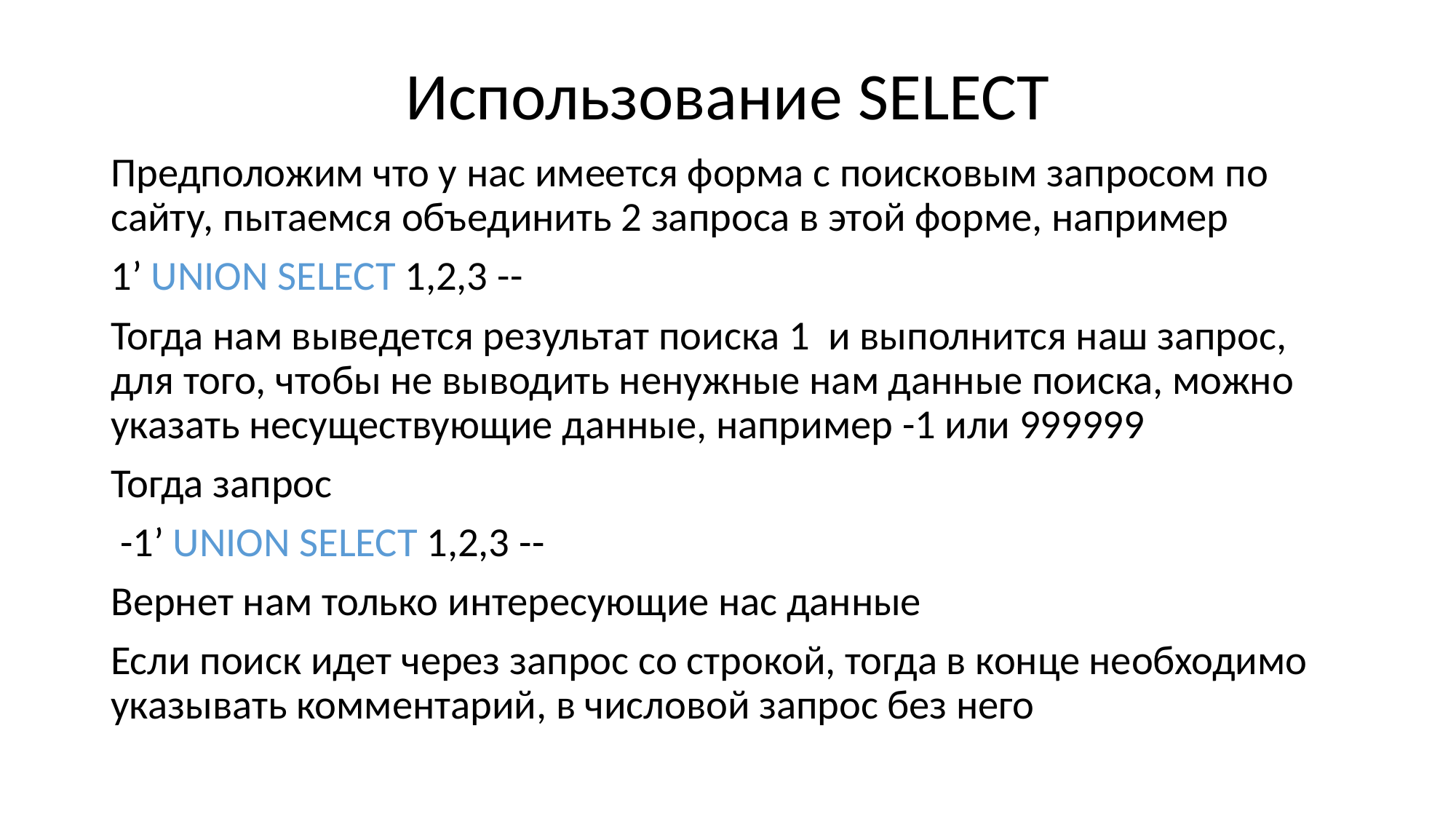

# Использование SELECT
Предположим что у нас имеется форма с поисковым запросом по сайту, пытаемся объединить 2 запроса в этой форме, например
1’ UNION SELECT 1,2,3 --
Тогда нам выведется результат поиска 1  и выполнится наш запрос, для того, чтобы не выводить ненужные нам данные поиска, можно указать несуществующие данные, например -1 или 999999
Тогда запрос
 -1’ UNION SELECT 1,2,3 --
Вернет нам только интересующие нас данные
Если поиск идет через запрос со строкой, тогда в конце необходимо указывать комментарий, в числовой запрос без него